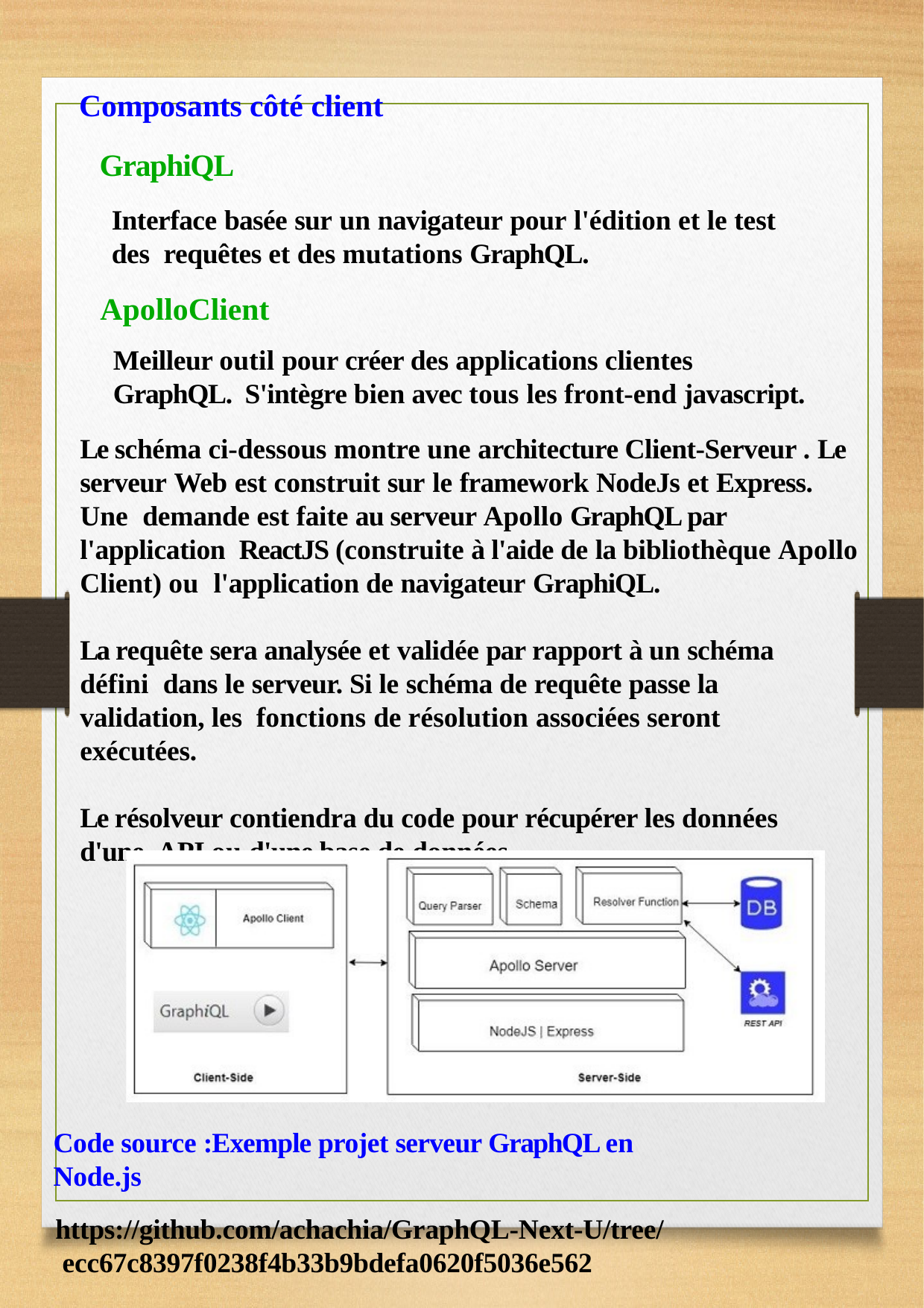

Composants côté client
GraphiQL
Interface basée sur un navigateur pour l'édition et le test des  requêtes et des mutations GraphQL.
ApolloClient
Meilleur outil pour créer des applications clientes GraphQL.  S'intègre bien avec tous les front-end javascript.
Le schéma ci-dessous montre une architecture Client-Serveur . Le  serveur Web est construit sur le framework NodeJs et Express. Une  demande est faite au serveur Apollo GraphQL par l'application  ReactJS (construite à l'aide de la bibliothèque Apollo Client) ou  l'application de navigateur GraphiQL.
La requête sera analysée et validée par rapport à un schéma défini  dans le serveur. Si le schéma de requête passe la validation, les  fonctions de résolution associées seront exécutées.
Le résolveur contiendra du code pour récupérer les données d'une  API ou d'une base de données.

Code source :Exemple projet serveur GraphQL en Node.js
https://github.com/achachia/GraphQL-Next-U/tree/  ecc67c8397f0238f4b33b9bdefa0620f5036e562